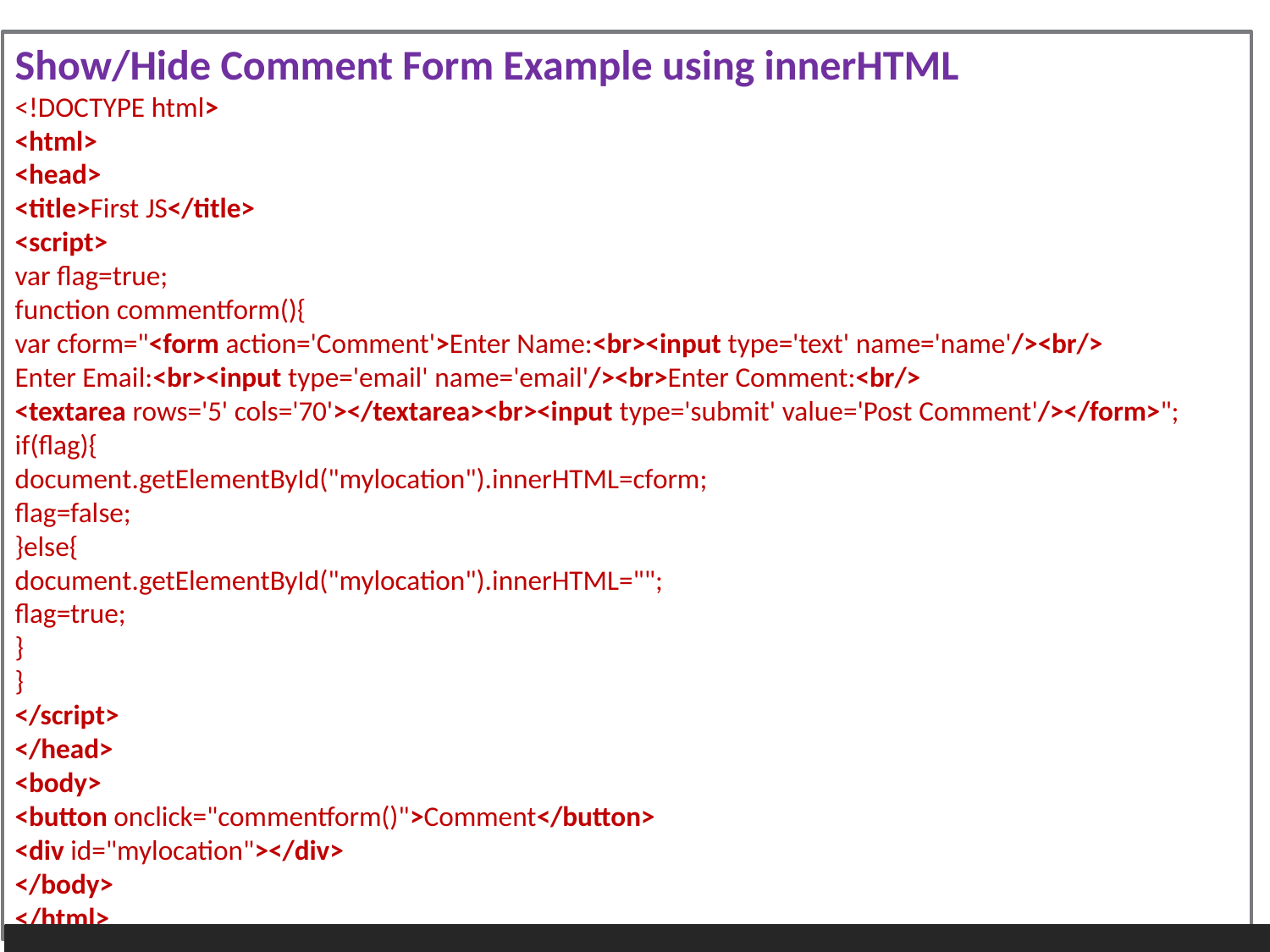

Show/Hide Comment Form Example using innerHTML
<!DOCTYPE html>
<html>
<head>
<title>First JS</title>
<script>
var flag=true;
function commentform(){
var cform="<form action='Comment'>Enter Name:<br><input type='text' name='name'/><br/>
Enter Email:<br><input type='email' name='email'/><br>Enter Comment:<br/>
<textarea rows='5' cols='70'></textarea><br><input type='submit' value='Post Comment'/></form>";
if(flag){
document.getElementById("mylocation").innerHTML=cform;
flag=false;
}else{
document.getElementById("mylocation").innerHTML="";
flag=true;
}
}
</script>
</head>
<body>
<button onclick="commentform()">Comment</button>
<div id="mylocation"></div>
</body>
</html>